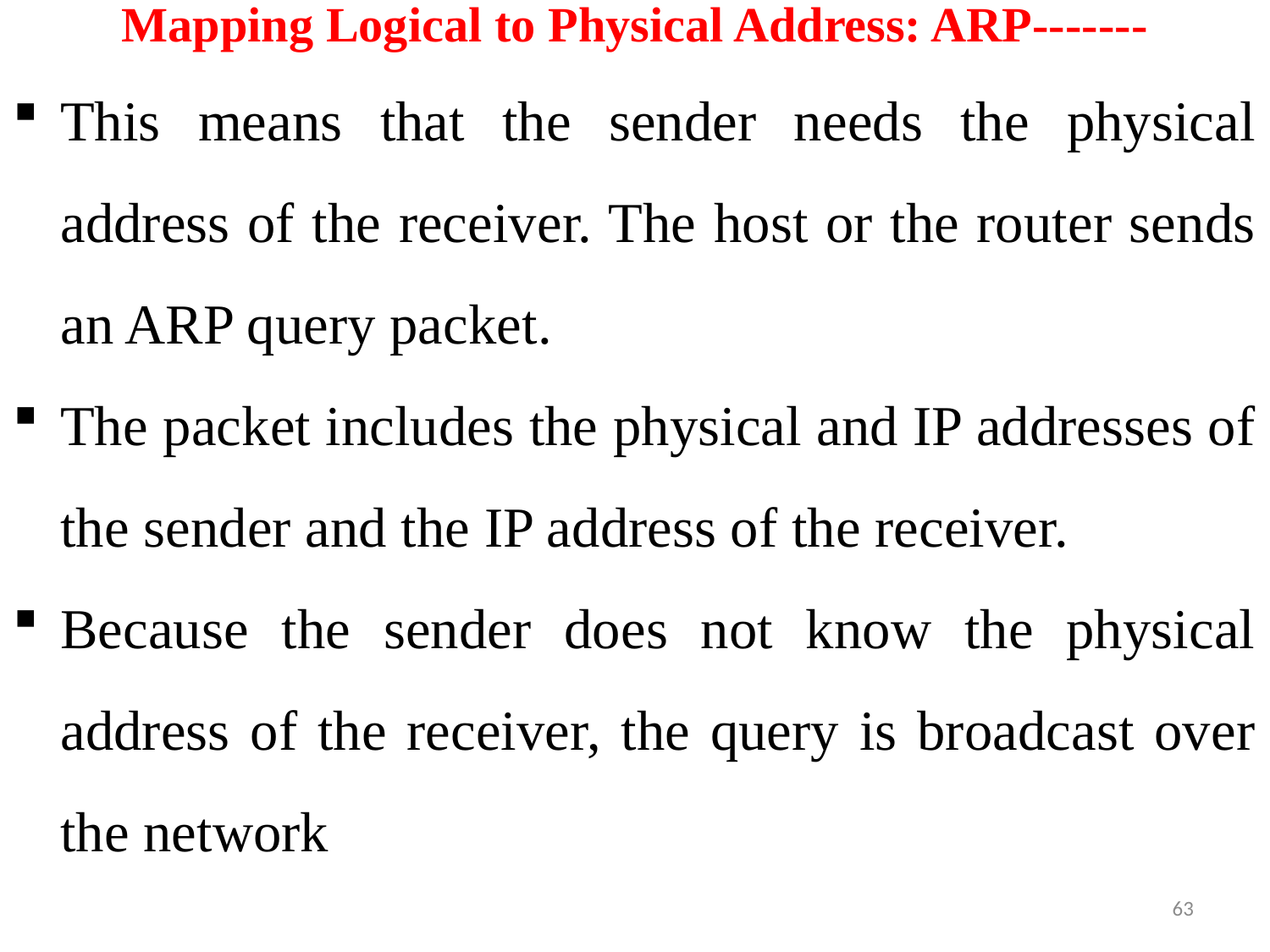

# Mapping Logical to Physical Address: ARP-------
This means that the sender needs the physical address of the receiver. The host or the router sends an ARP query packet.
The packet includes the physical and IP addresses of the sender and the IP address of the receiver.
Because the sender does not know the physical address of the receiver, the query is broadcast over the network
63